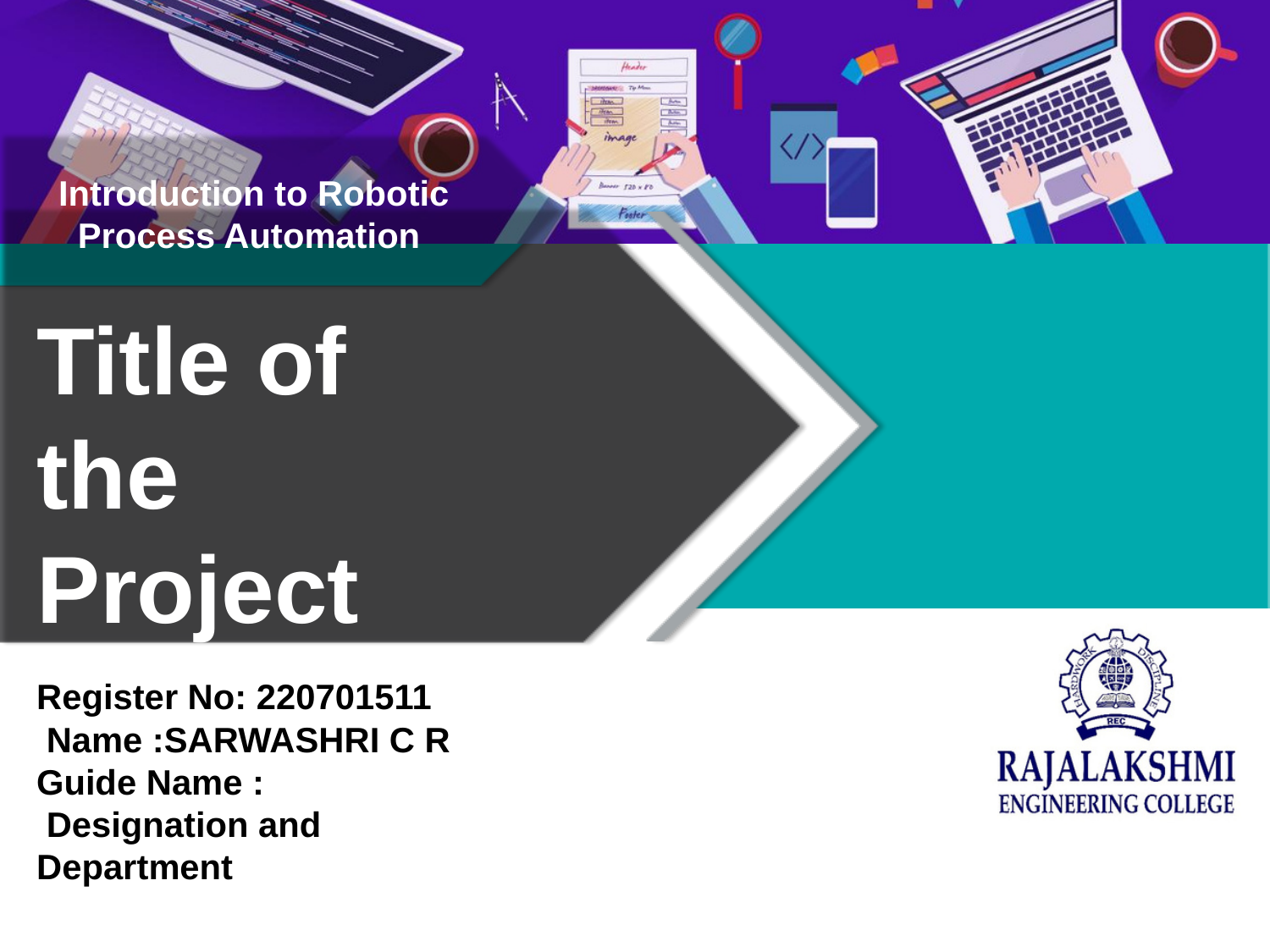

Introduction to Robotic Process Automation

Title of the Project

Register No: 220701511
 Name :SARWASHRI C R
Guide Name :
 Designation and Department